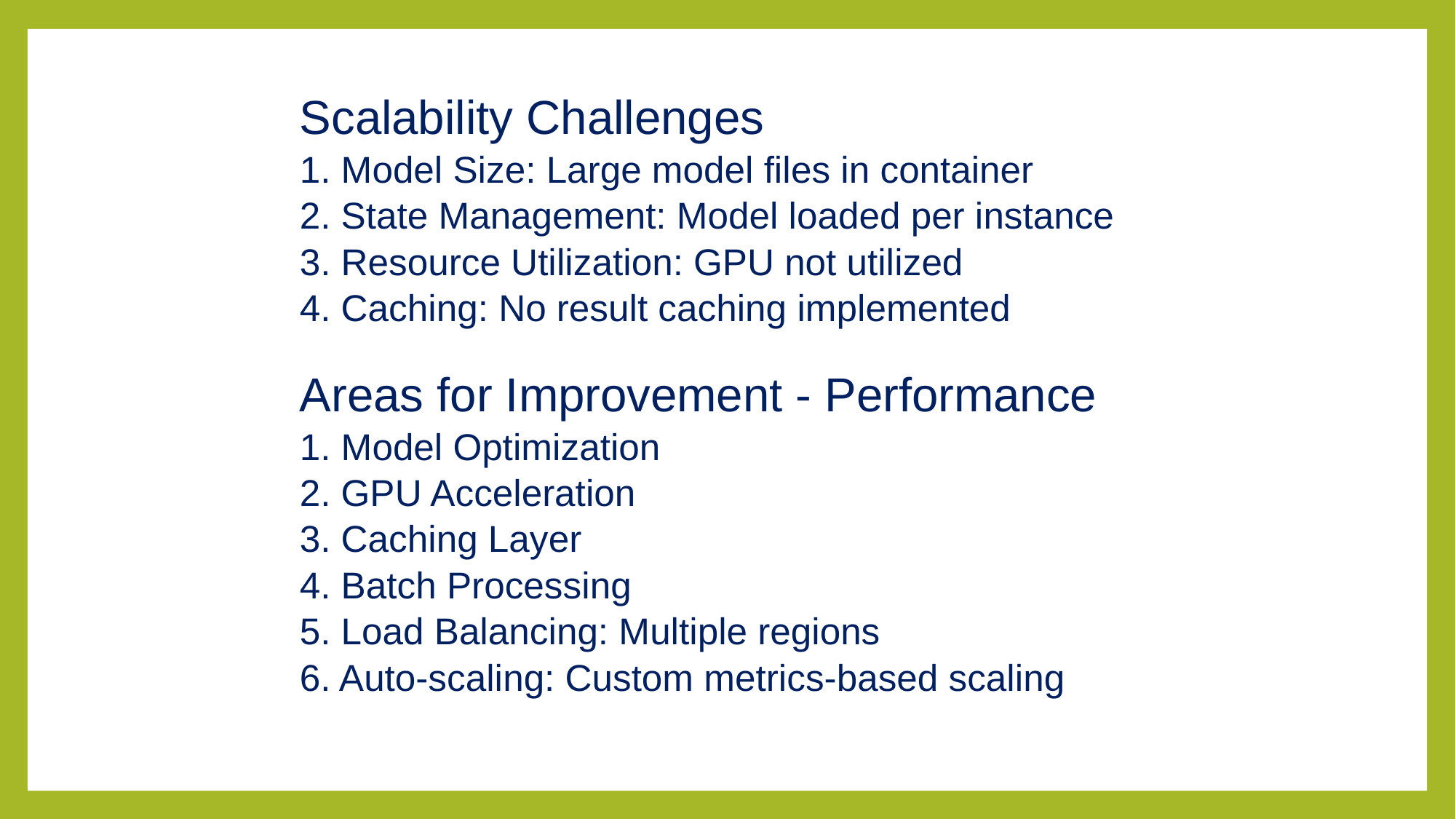

Scalability Challenges
1. Model Size: Large model files in container
2. State Management: Model loaded per instance
3. Resource Utilization: GPU not utilized
4. Caching: No result caching implemented

Areas for Improvement - Performance
1. Model Optimization
2. GPU Acceleration
3. Caching Layer
4. Batch Processing
5. Load Balancing: Multiple regions
6. Auto-scaling: Custom metrics-based scaling